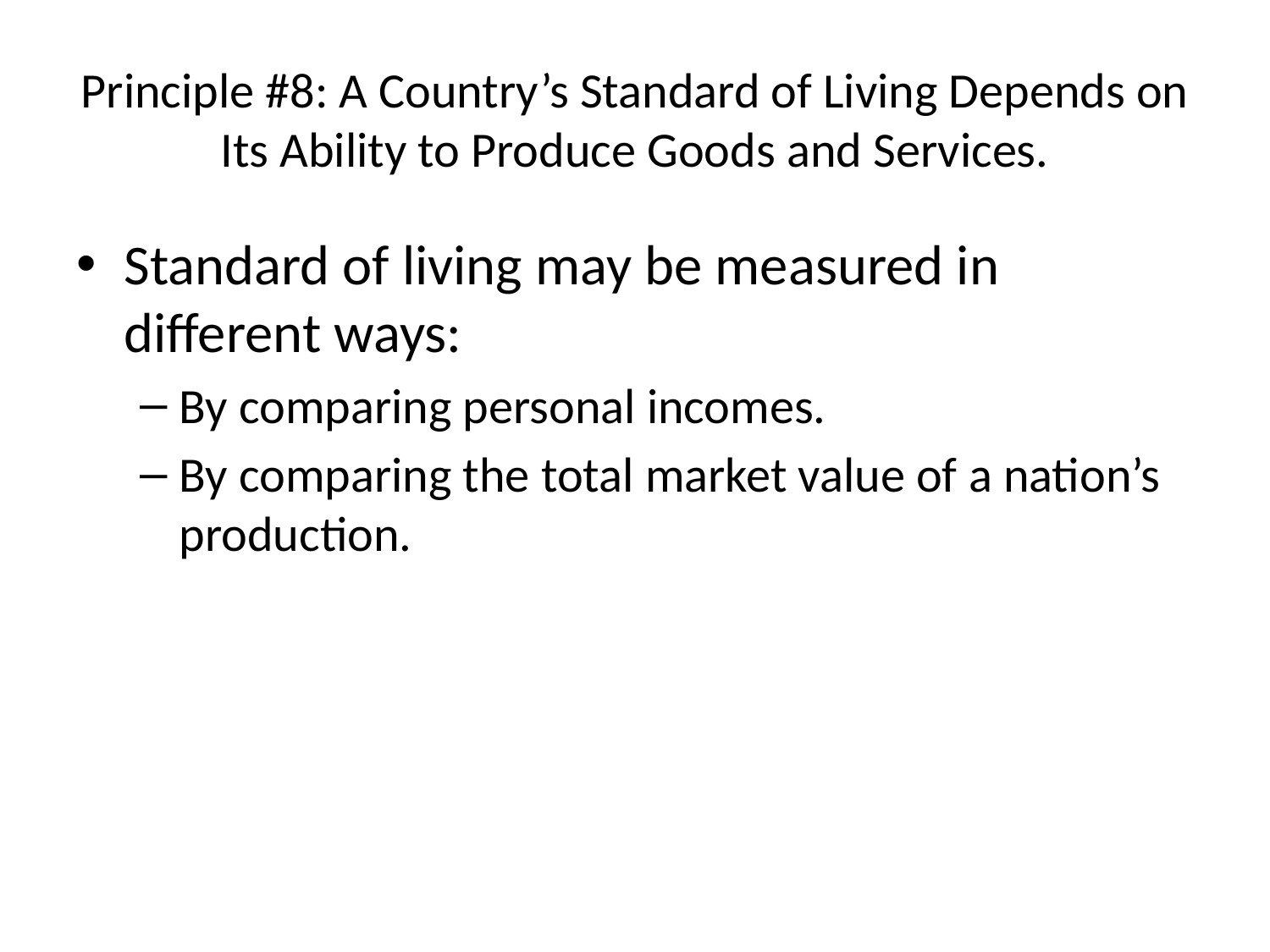

# Principle #8: A Country’s Standard of Living Depends on Its Ability to Produce Goods and Services.
Standard of living may be measured in different ways:
By comparing personal incomes.
By comparing the total market value of a nation’s production.